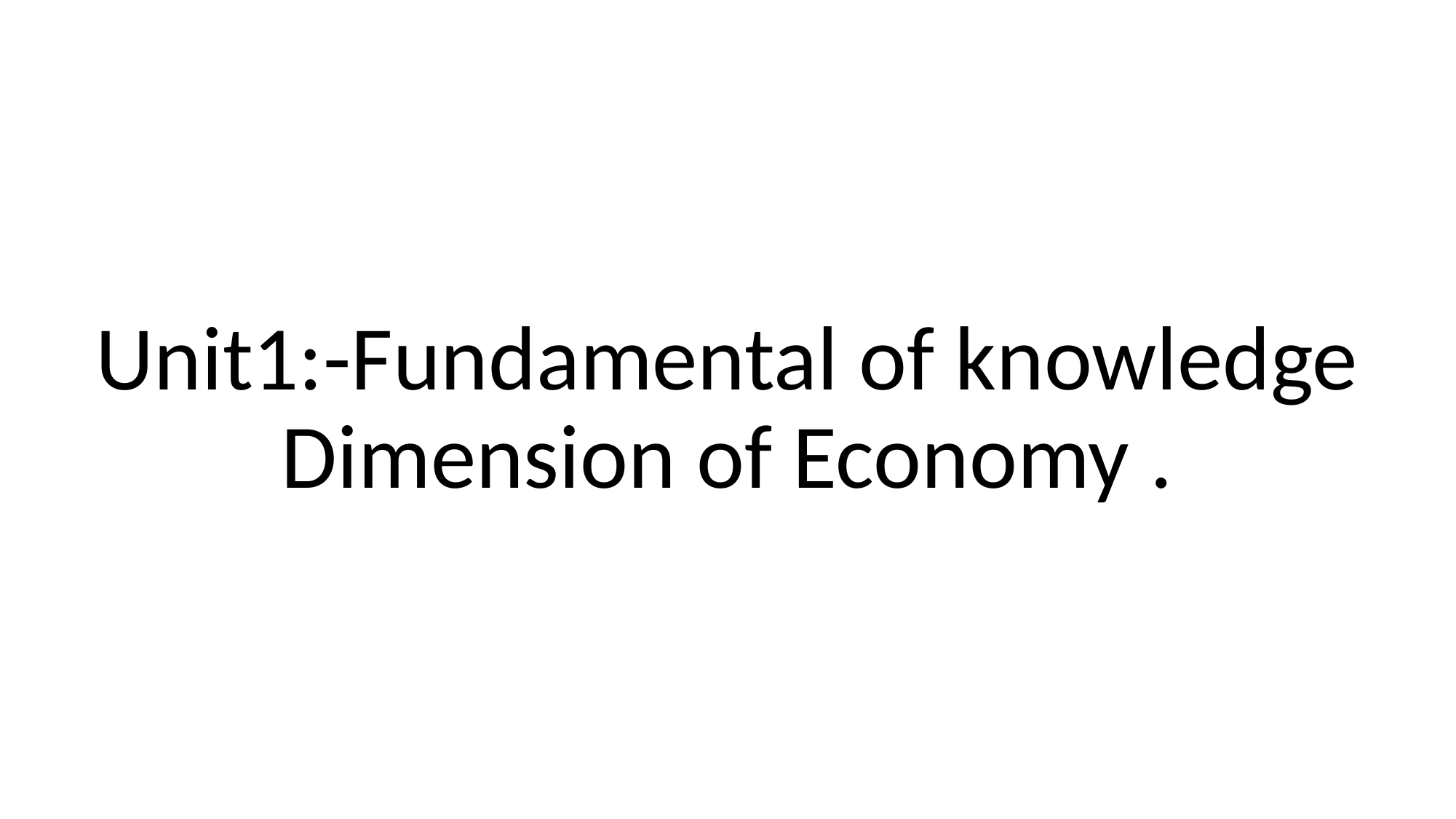

# Unit1:-Fundamental of knowledge Dimension of Economy .